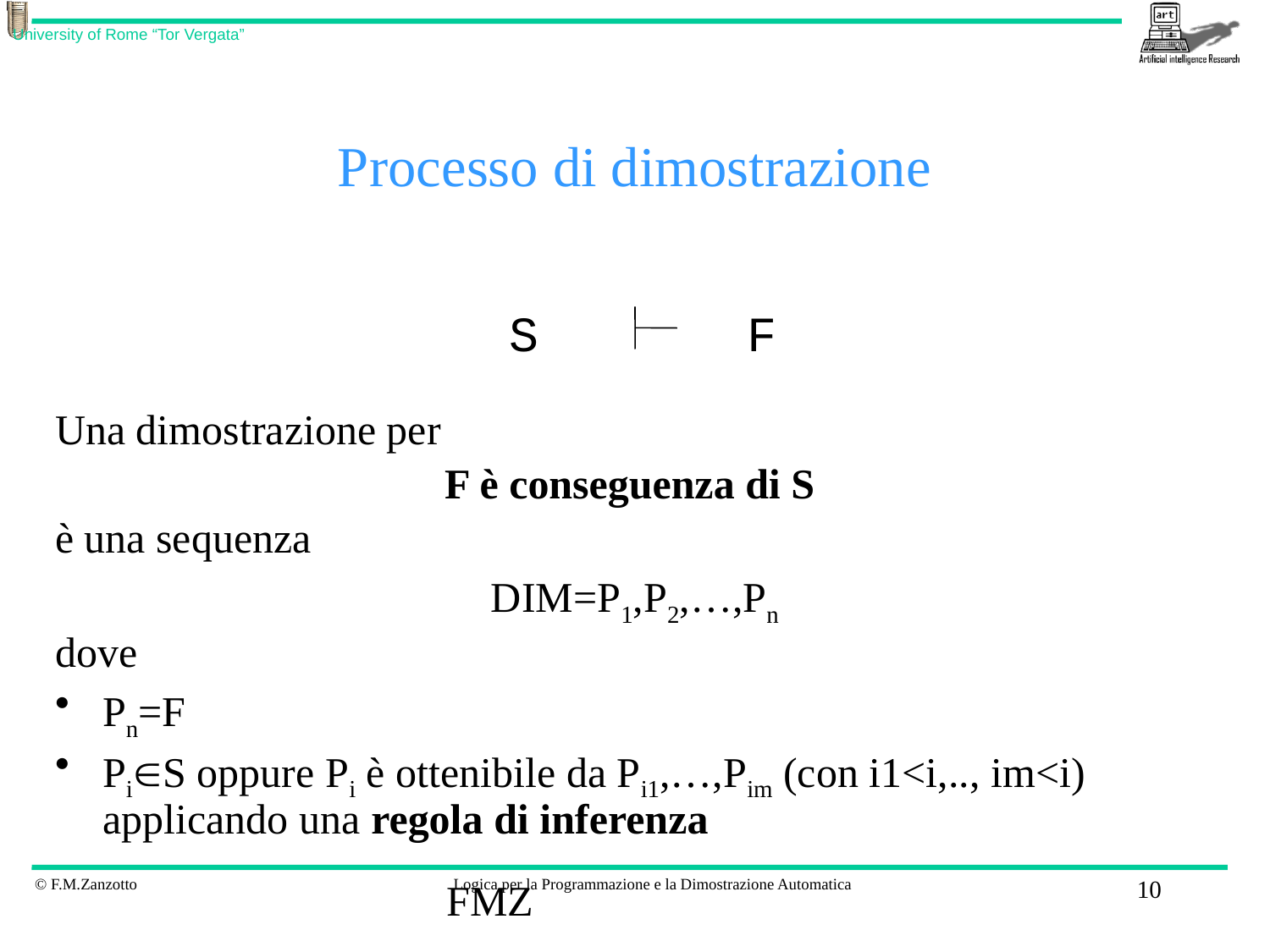

# Processo di dimostrazione
S
F

Una dimostrazione per
F è conseguenza di S
è una sequenza
DIM=P1,P2,…,Pn
dove
Pn=F
Pi∈S oppure Pi è ottenibile da Pi1,…,Pim (con i1<i,.., im<i) applicando una regola di inferenza
FMZ
10